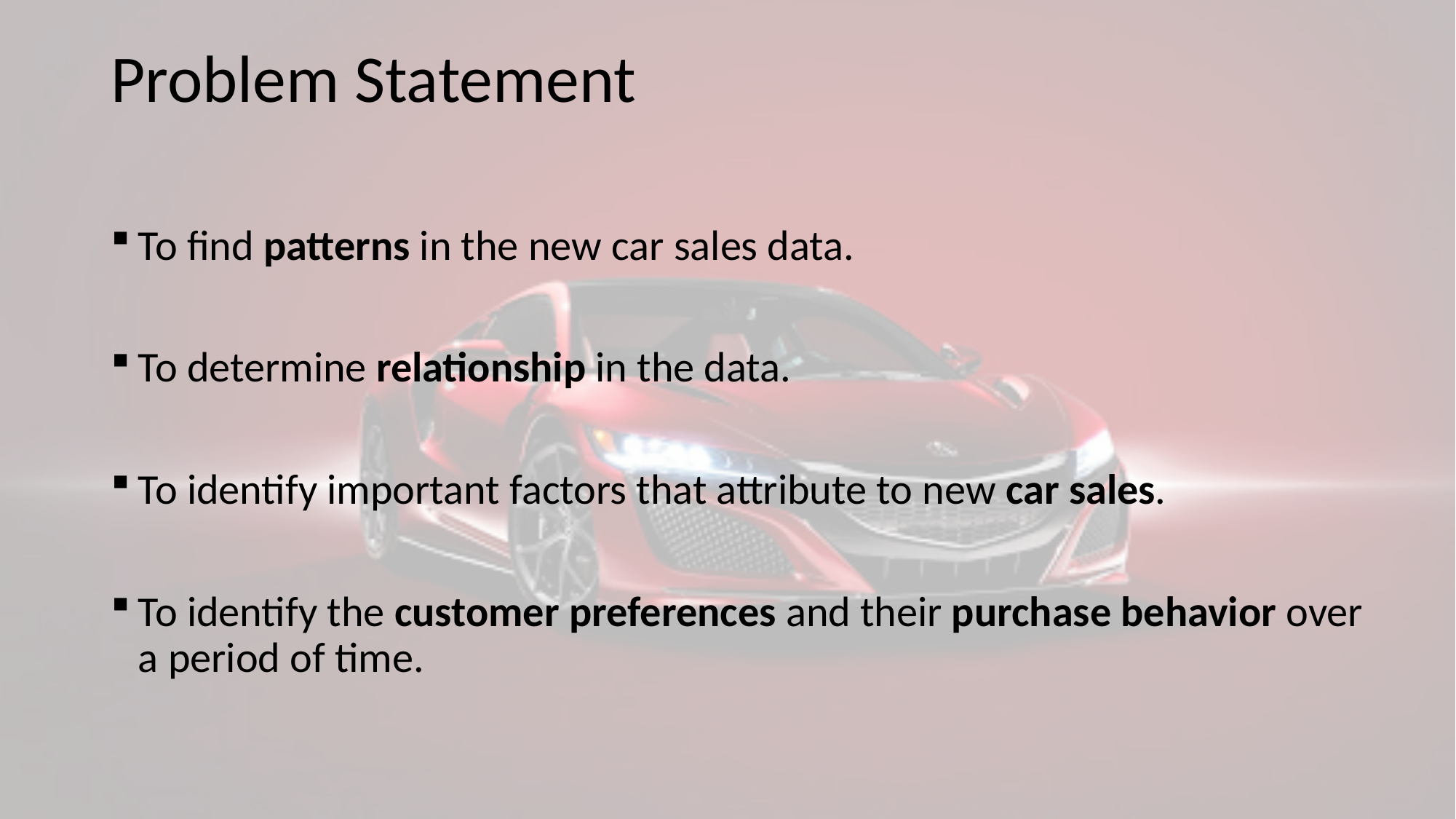

# Problem Statement
To find patterns in the new car sales data.

To determine relationship in the data.

To identify important factors that attribute to new car sales.

To identify the customer preferences and their purchase behavior over a period of time.